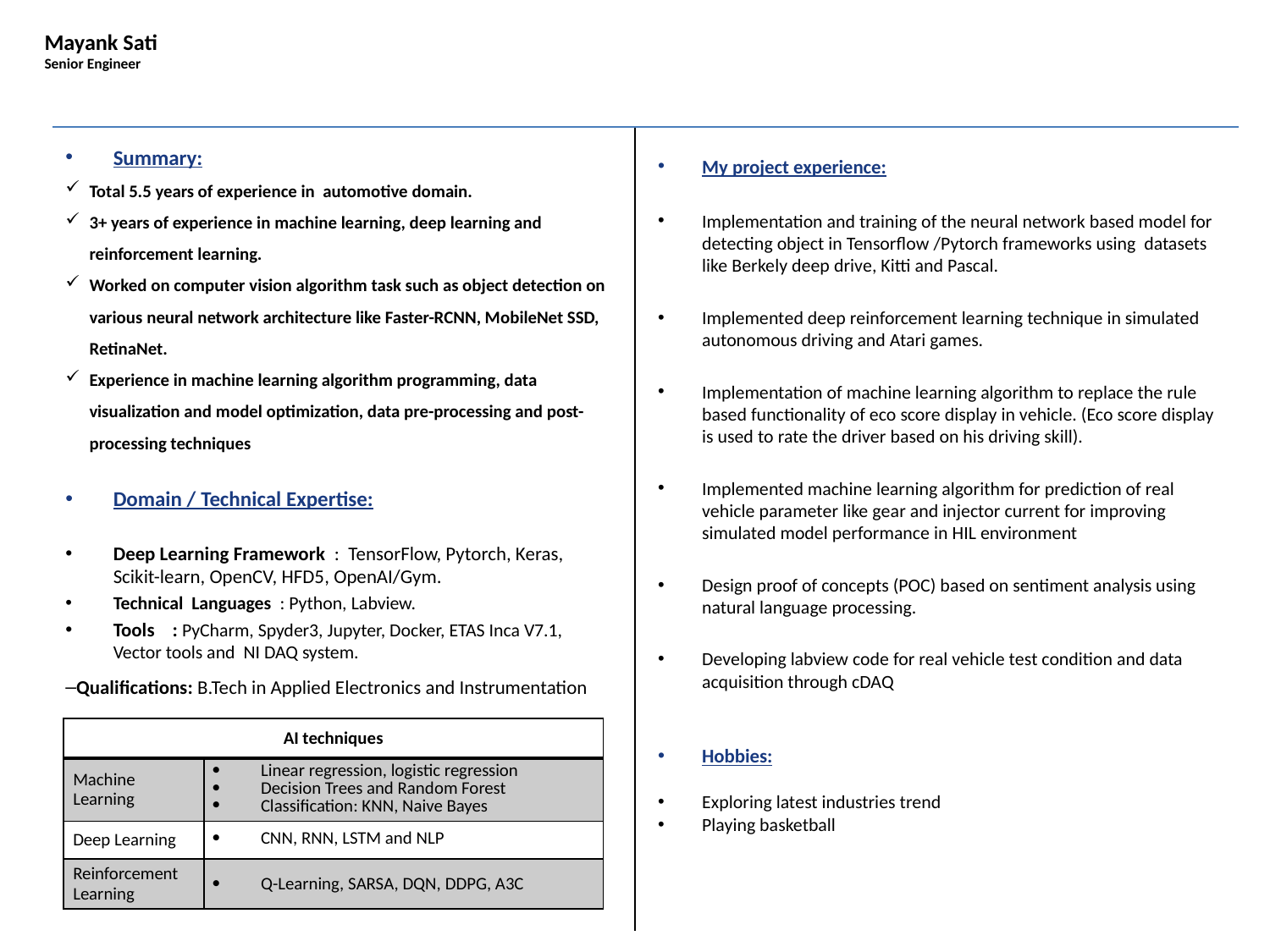

# Mayank Sati Senior Engineer
Summary:
Total 5.5 years of experience in  automotive domain.
3+ years of experience in machine learning, deep learning and reinforcement learning.
Worked on computer vision algorithm task such as object detection on various neural network architecture like Faster-RCNN, MobileNet SSD, RetinaNet.
Experience in machine learning algorithm programming, data visualization and model optimization, data pre-processing and post-processing techniques

Domain / Technical Expertise:

Deep Learning Framework  :  TensorFlow, Pytorch, Keras, Scikit-learn, OpenCV, HFD5, OpenAI/Gym.
Technical  Languages  : Python, Labview.
Tools    : PyCharm, Spyder3, Jupyter, Docker, ETAS Inca V7.1, Vector tools and  NI DAQ system.
Qualifications: B.Tech in Applied Electronics and Instrumentation

My project experience:

Implementation and training of the neural network based model for detecting object in Tensorflow /Pytorch frameworks using  datasets like Berkely deep drive, Kitti and Pascal.

Implemented deep reinforcement learning technique in simulated autonomous driving and Atari games.

Implementation of machine learning algorithm to replace the rule based functionality of eco score display in vehicle. (Eco score display is used to rate the driver based on his driving skill).

Implemented machine learning algorithm for prediction of real vehicle parameter like gear and injector current for improving simulated model performance in HIL environment

Design proof of concepts (POC) based on sentiment analysis using natural language processing.

Developing labview code for real vehicle test condition and data acquisition through cDAQ

Hobbies:

Exploring latest industries trend
Playing basketball
| AI techniques |  |
| --- | --- |
| Machine Learning | Linear regression, logistic regression Decision Trees and Random Forest Classification: KNN, Naive Bayes |
| Deep Learning | CNN, RNN, LSTM and NLP |
| Reinforcement Learning | Q-Learning, SARSA, DQN, DDPG, A3C |